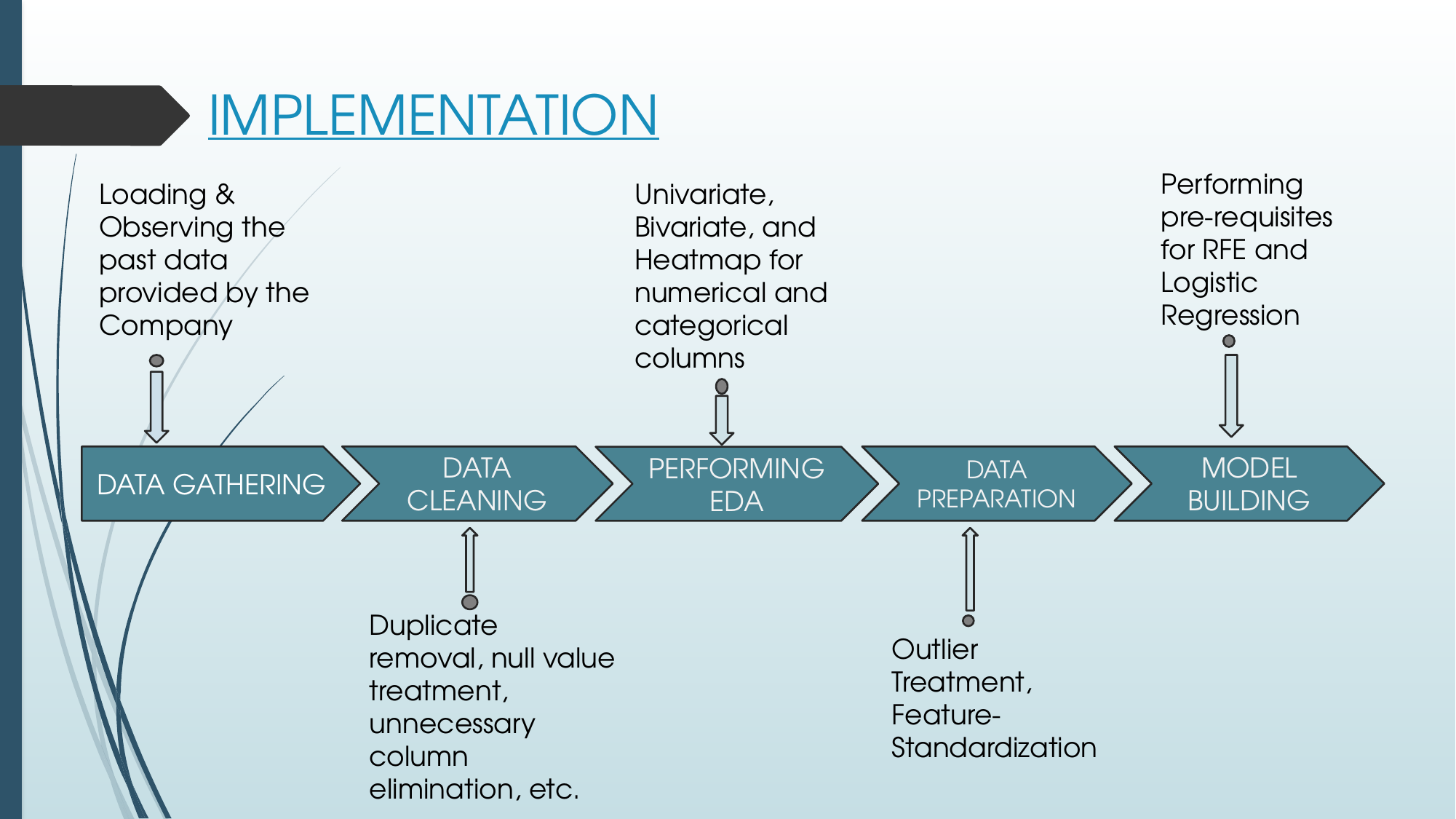

# IMPLEMENTATION
Performing pre-requisites for RFE and Logistic Regression
Loading & Observing the past data provided by the Company
Univariate, Bivariate, and Heatmap for numerical and categorical columns

DATA PREPARATION
MODEL BUILDING
DATA GATHERING
DATA CLEANING
PERFORMING EDA

Duplicate removal, null value treatment, unnecessary column elimination, etc.

Outlier Treatment, Feature-Standardization